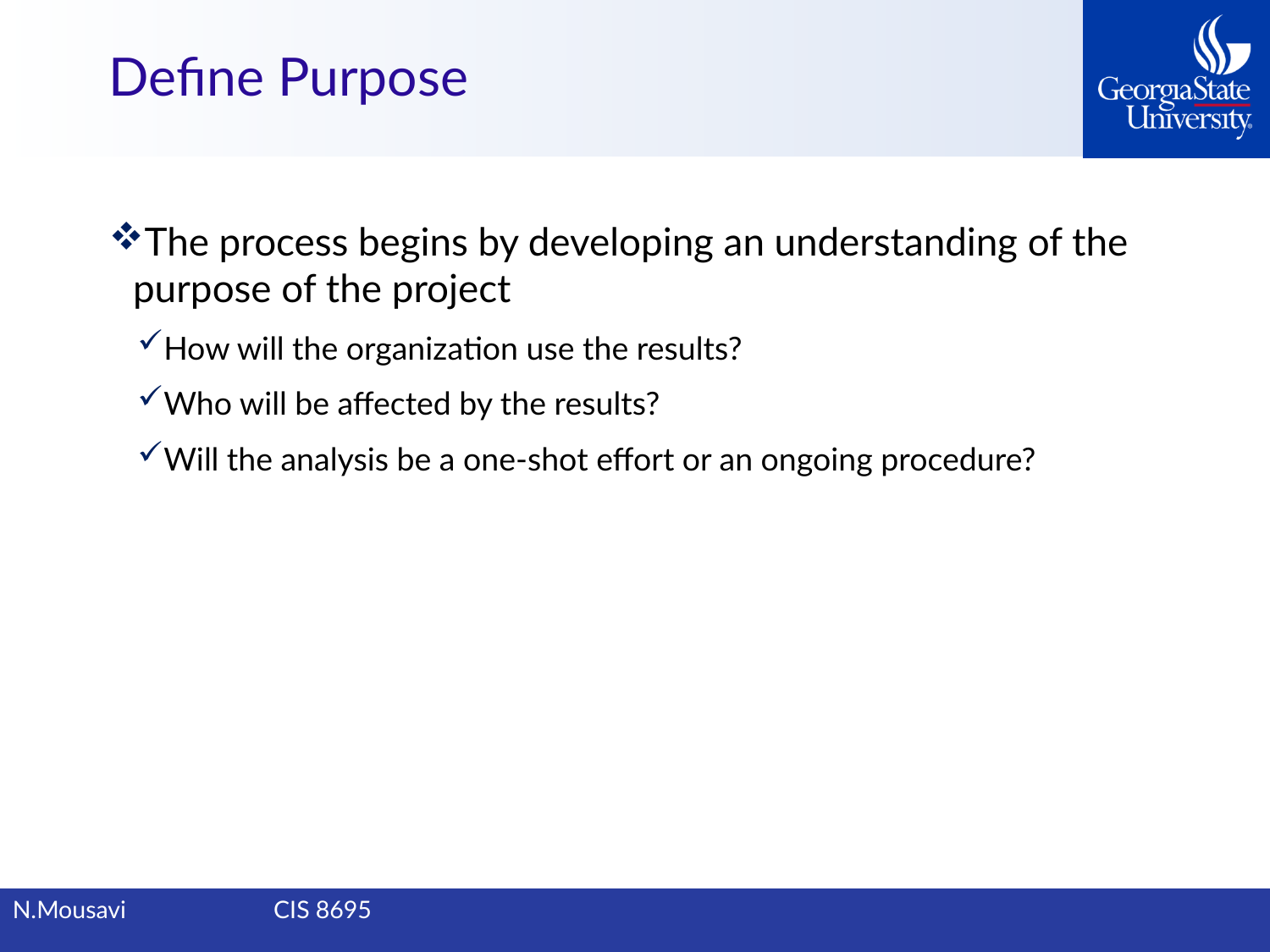

# Define Purpose
The process begins by developing an understanding of the purpose of the project
How will the organization use the results?
Who will be affected by the results?
Will the analysis be a one-shot effort or an ongoing procedure?